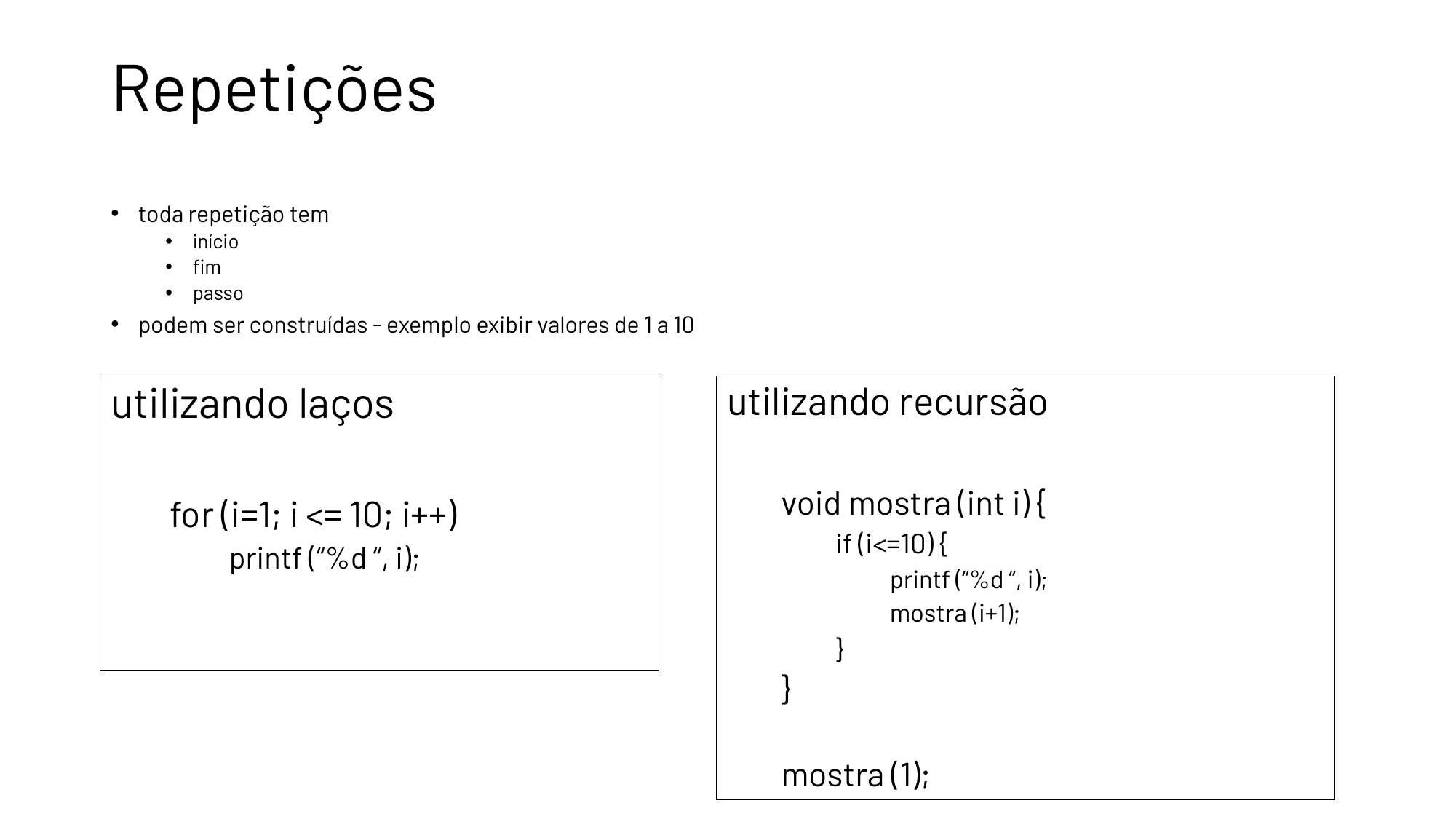

# Repetições
toda repetição tem
início
fim
passo
podem ser construídas - exemplo exibir valores de 1 a 10
utilizando laços

for (i=1; i <= 10; i++)
printf (“%d “, i);

utilizando recursão

void mostra (int i) {
if (i<=10) {
printf (“%d “, i);
mostra (i+1);
}
}

mostra (1);